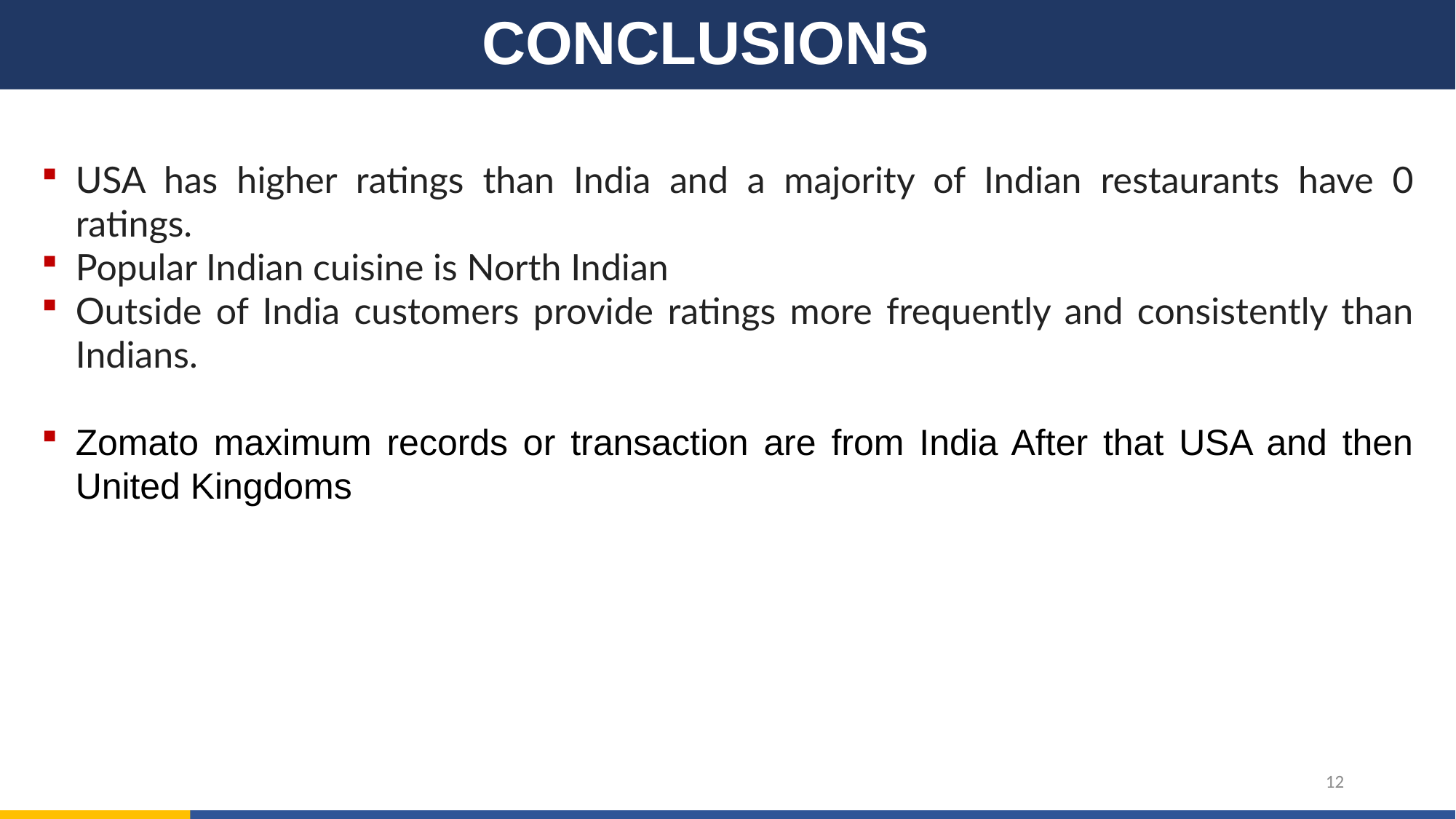

CONCLUSIONS

USA has higher ratings than India and a majority of Indian restaurants have 0 ratings.
Popular Indian cuisine is North Indian
Outside of India customers provide ratings more frequently and consistently than Indians.

Zomato maximum records or transaction are from India After that USA and then United Kingdoms

12